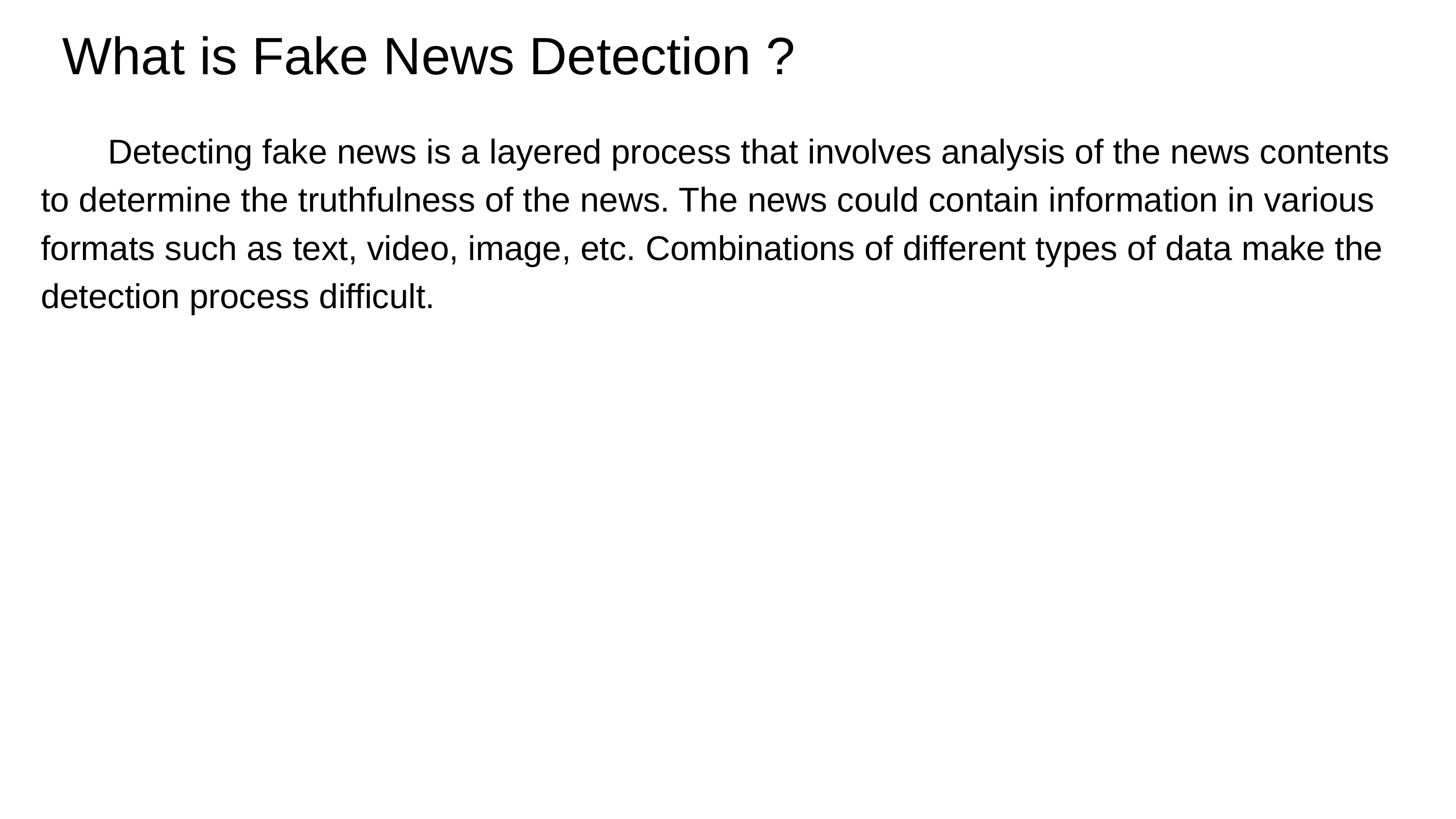

What is Fake News Detection ?
       Detecting fake news is a layered process that involves analysis of the news contents to determine the truthfulness of the news. The news could contain information in various formats such as text, video, image, etc. Combinations of different types of data make the detection process difficult.